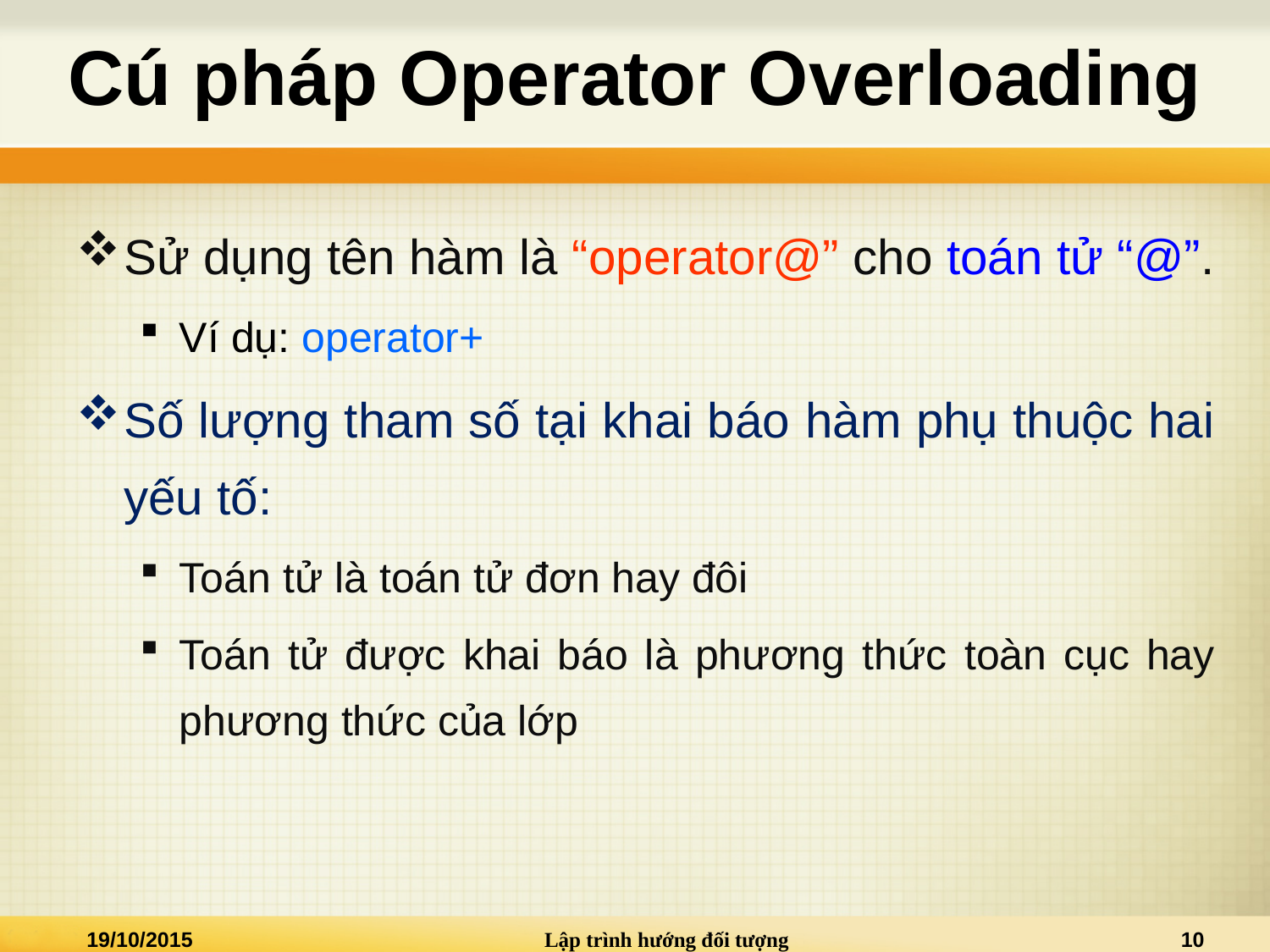

# Cú pháp Operator Overloading
Sử dụng tên hàm là “operator@” cho toán tử “@”.
Ví dụ: operator+
Số lượng tham số tại khai báo hàm phụ thuộc hai yếu tố:
Toán tử là toán tử đơn hay đôi
Toán tử được khai báo là phương thức toàn cục hay phương thức của lớp
19/10/2015
Lập trình hướng đối tượng
10